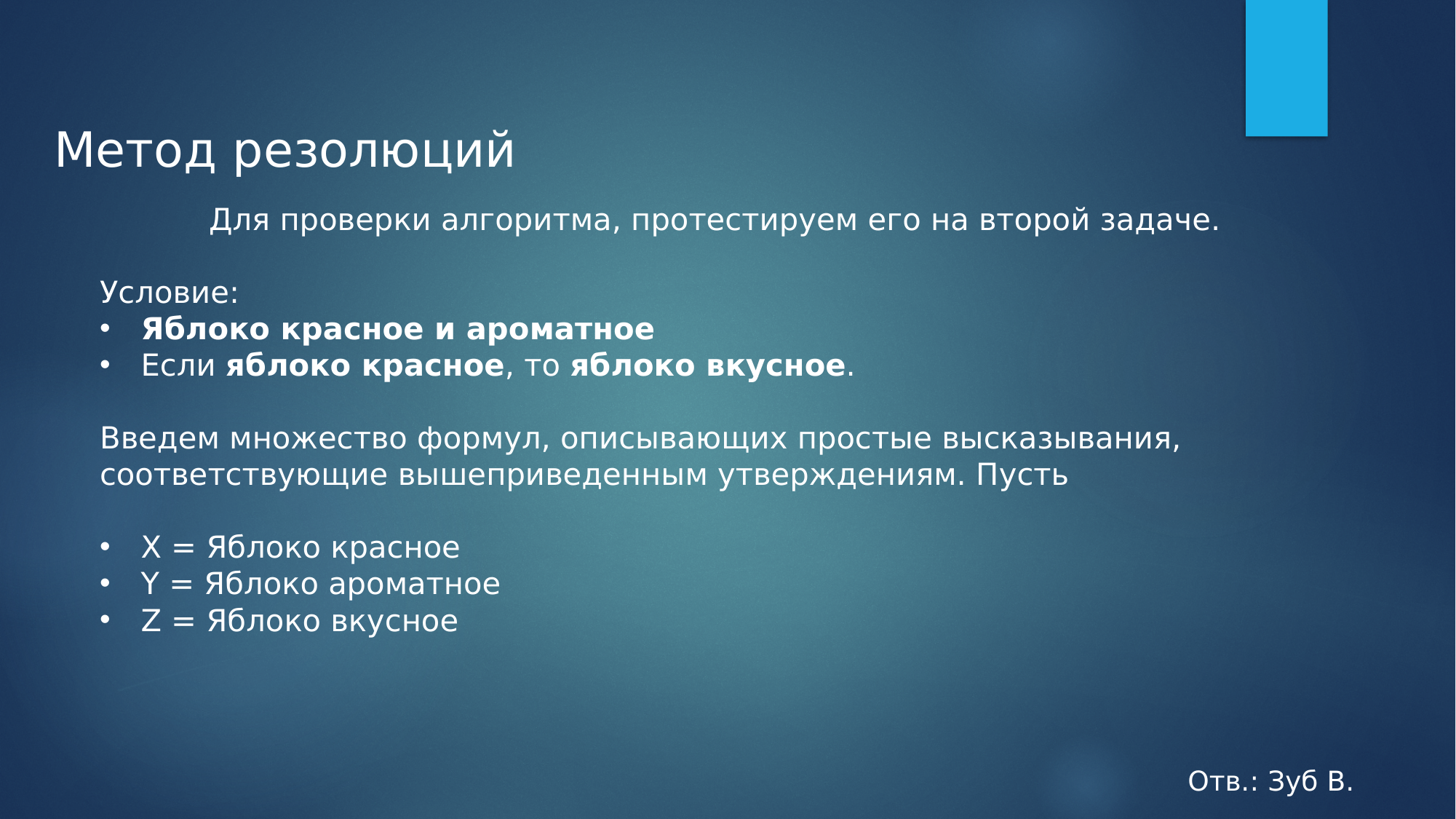

Метод резолюций
	Для проверки алгоритма, протестируем его на второй задаче.

Условие:
Яблоко красное и ароматное
Если яблоко красное, то яблоко вкусное.

Введем множество формул, описывающих простые высказывания, соответствующие вышеприведенным утверждениям. Пусть

X = Яблоко красное
Y = Яблоко ароматное
Z = Яблоко вкусное
Отв.: Зуб В.